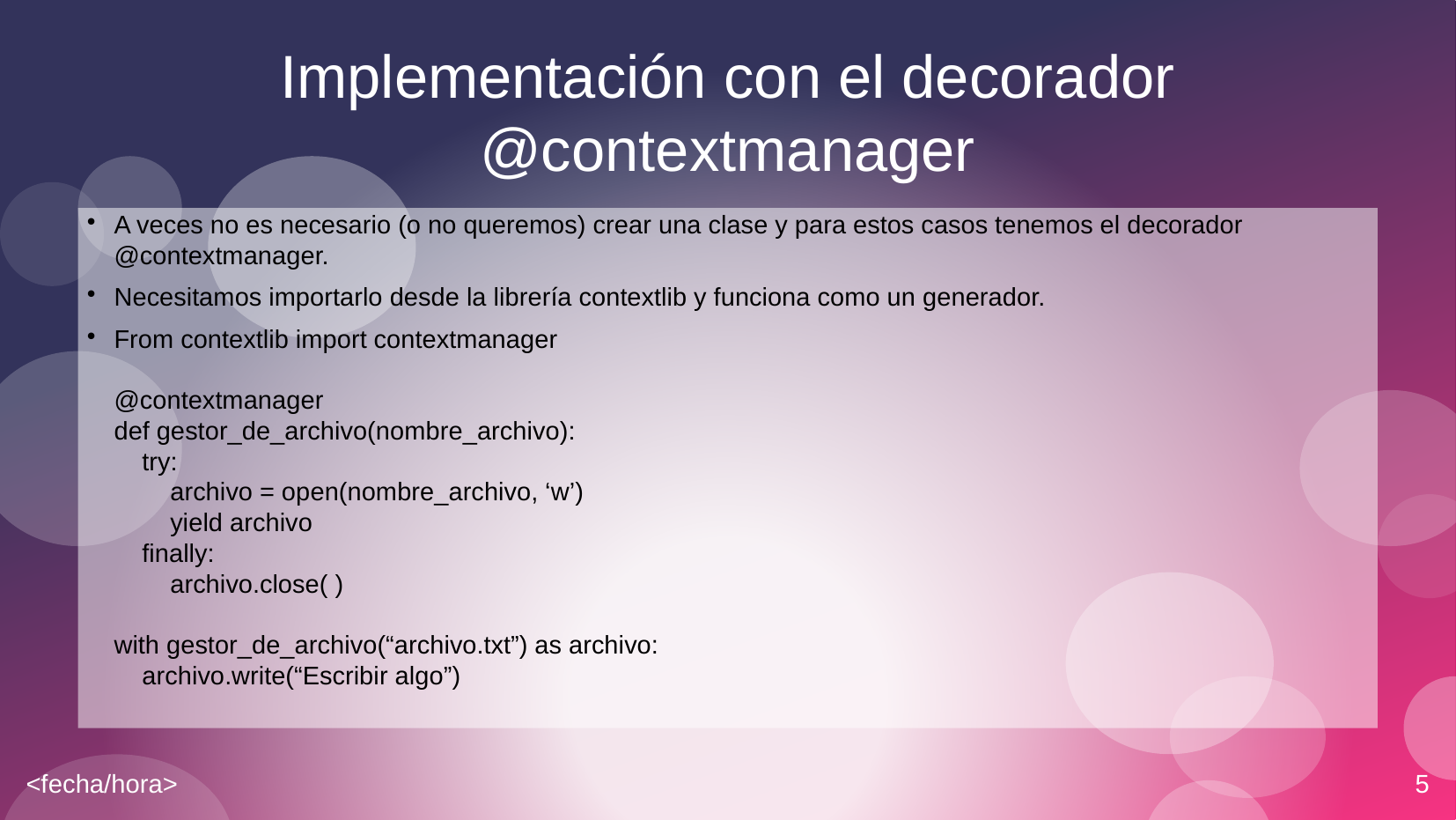

# Implementación con el decorador @contextmanager
A veces no es necesario (o no queremos) crear una clase y para estos casos tenemos el decorador @contextmanager.
Necesitamos importarlo desde la librería contextlib y funciona como un generador.
From contextlib import contextmanager
@contextmanager
def gestor_de_archivo(nombre_archivo):
    try:
        archivo = open(nombre_archivo, ‘w’)
        yield archivo
    finally:
        archivo.close( )
with gestor_de_archivo(“archivo.txt”) as archivo:
    archivo.write(“Escribir algo”)